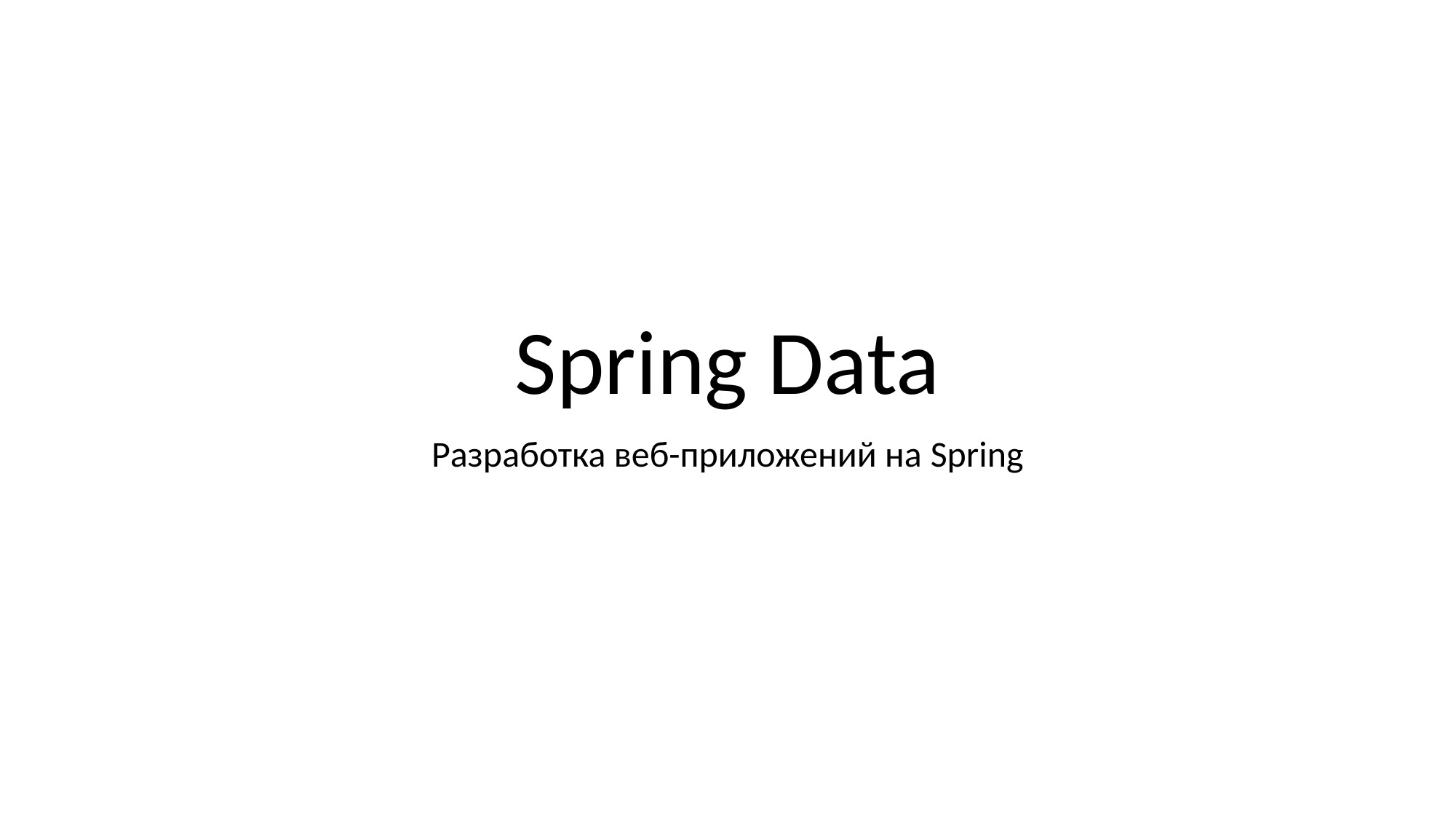

# Spring Data
Разработка веб-приложений на Spring